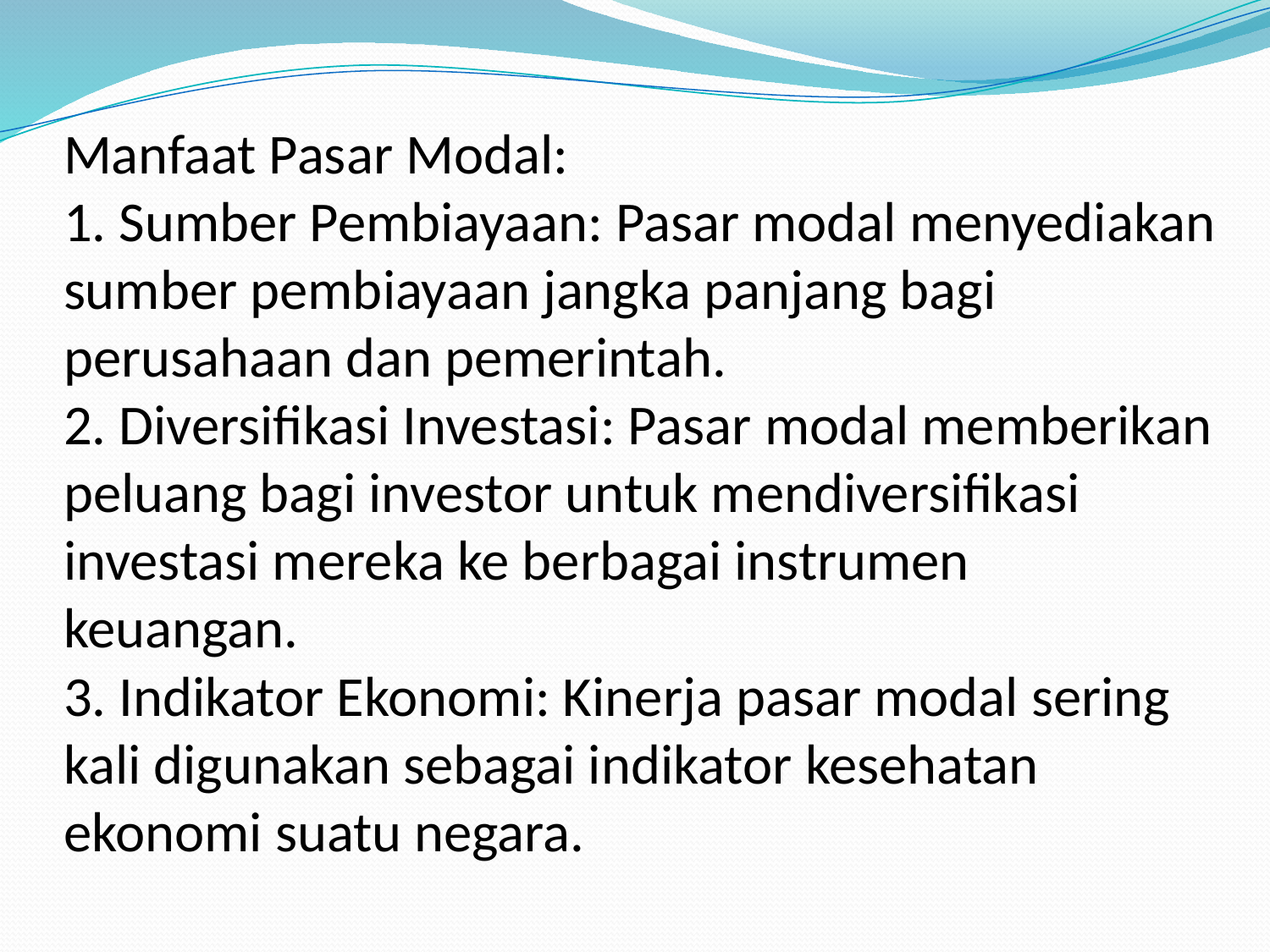

# Manfaat Pasar Modal: 1. Sumber Pembiayaan: Pasar modal menyediakan sumber pembiayaan jangka panjang bagi perusahaan dan pemerintah. 2. Diversifikasi Investasi: Pasar modal memberikan peluang bagi investor untuk mendiversifikasi investasi mereka ke berbagai instrumen keuangan. 3. Indikator Ekonomi: Kinerja pasar modal sering kali digunakan sebagai indikator kesehatan ekonomi suatu negara.